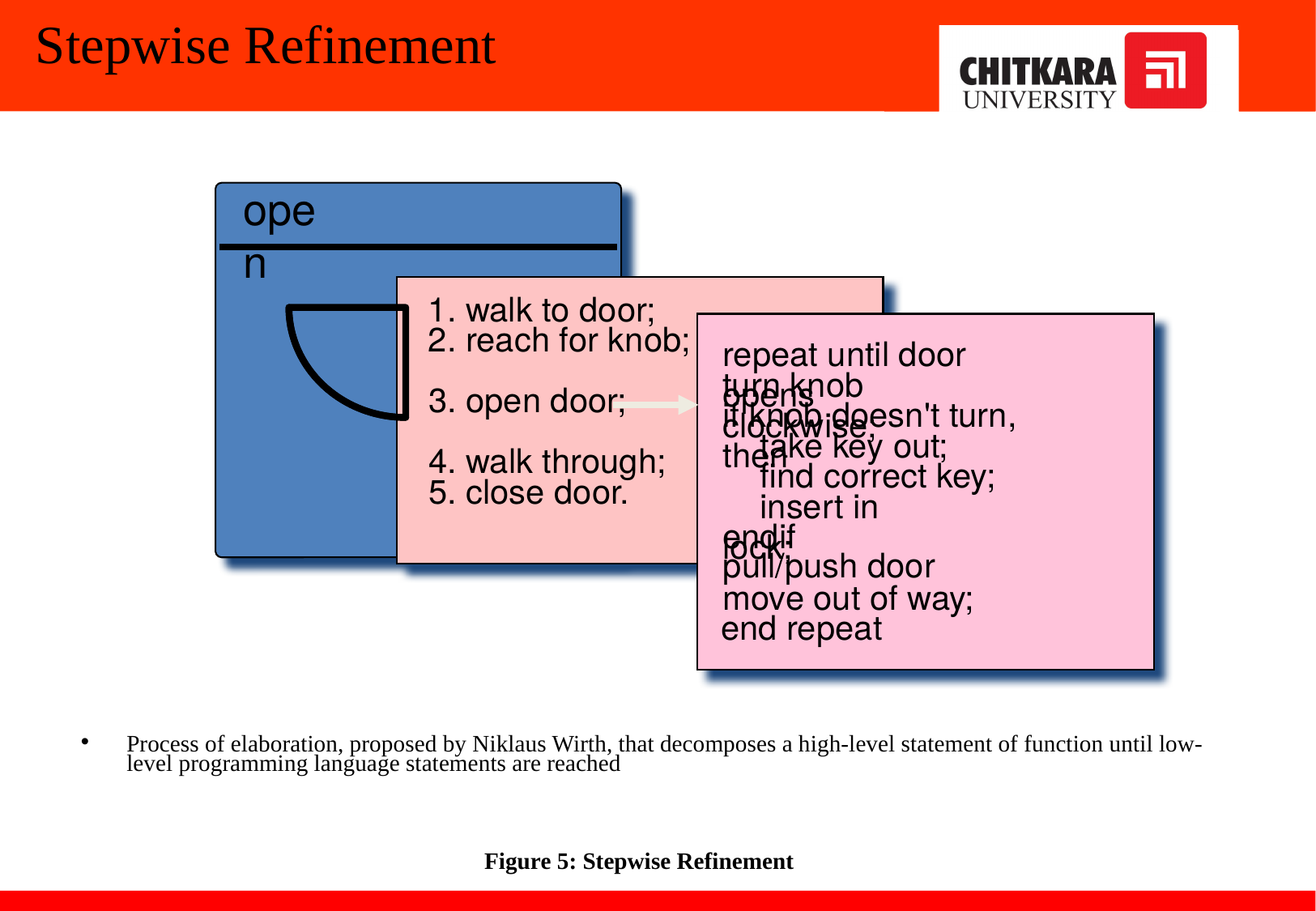

# Stepwise Refinement
open

Process of elaboration, proposed by Niklaus Wirth, that decomposes a high-level statement of function until low-level programming language statements are reached

1. walk to door;

2. reach for knob;

repeat until door opens

turn knob clockwise;

3. open door;

if knob doesn't turn, then

    take key out;

4. walk through;

    find correct key;

5. close door.
    insert in lock;

endif

pull/push door
move out of way;

end repeat
Figure 5: Stepwise Refinement